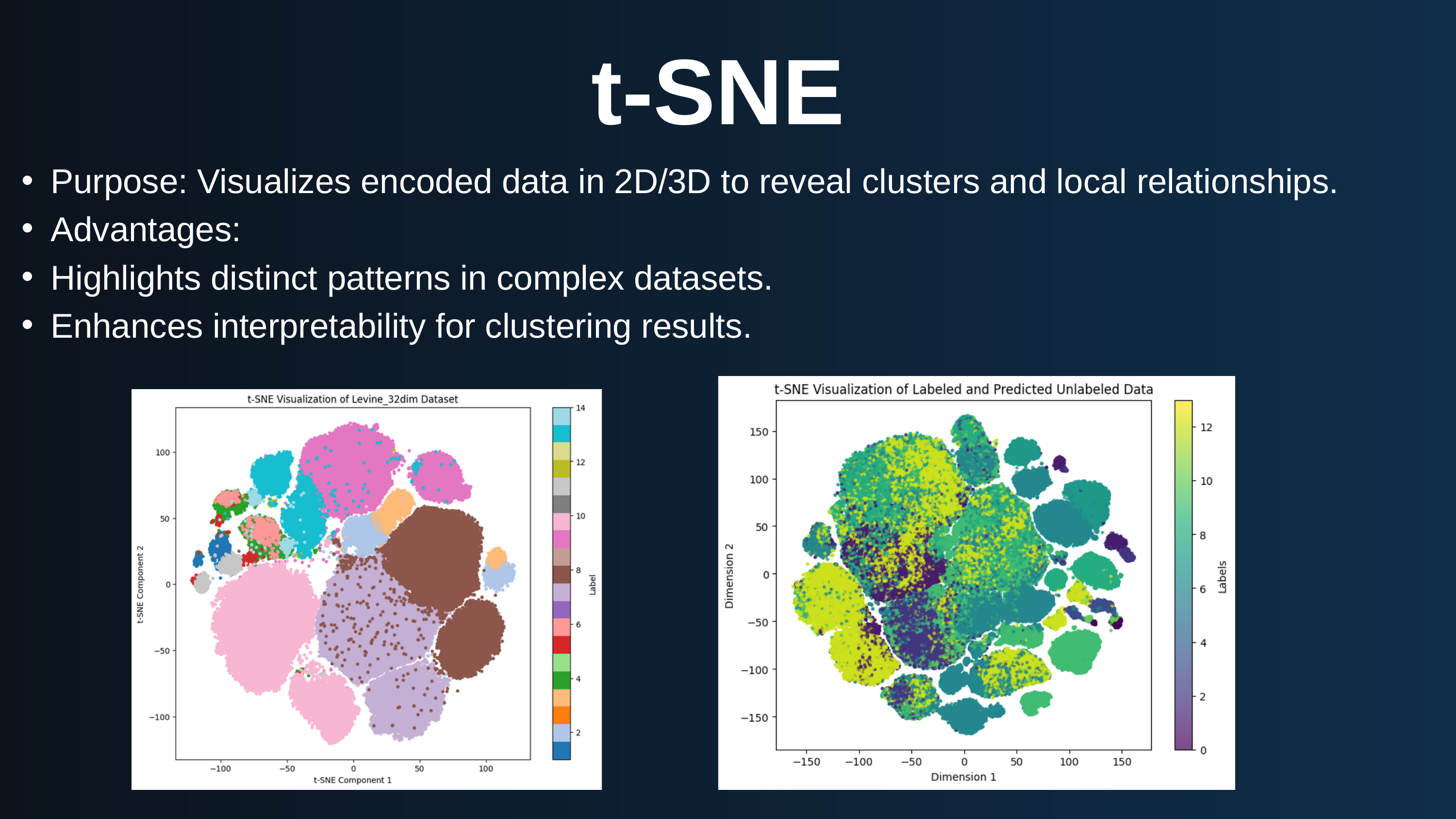

t-SNE
Purpose: Visualizes encoded data in 2D/3D to reveal clusters and local relationships.
Advantages:
Highlights distinct patterns in complex datasets.
Enhances interpretability for clustering results.